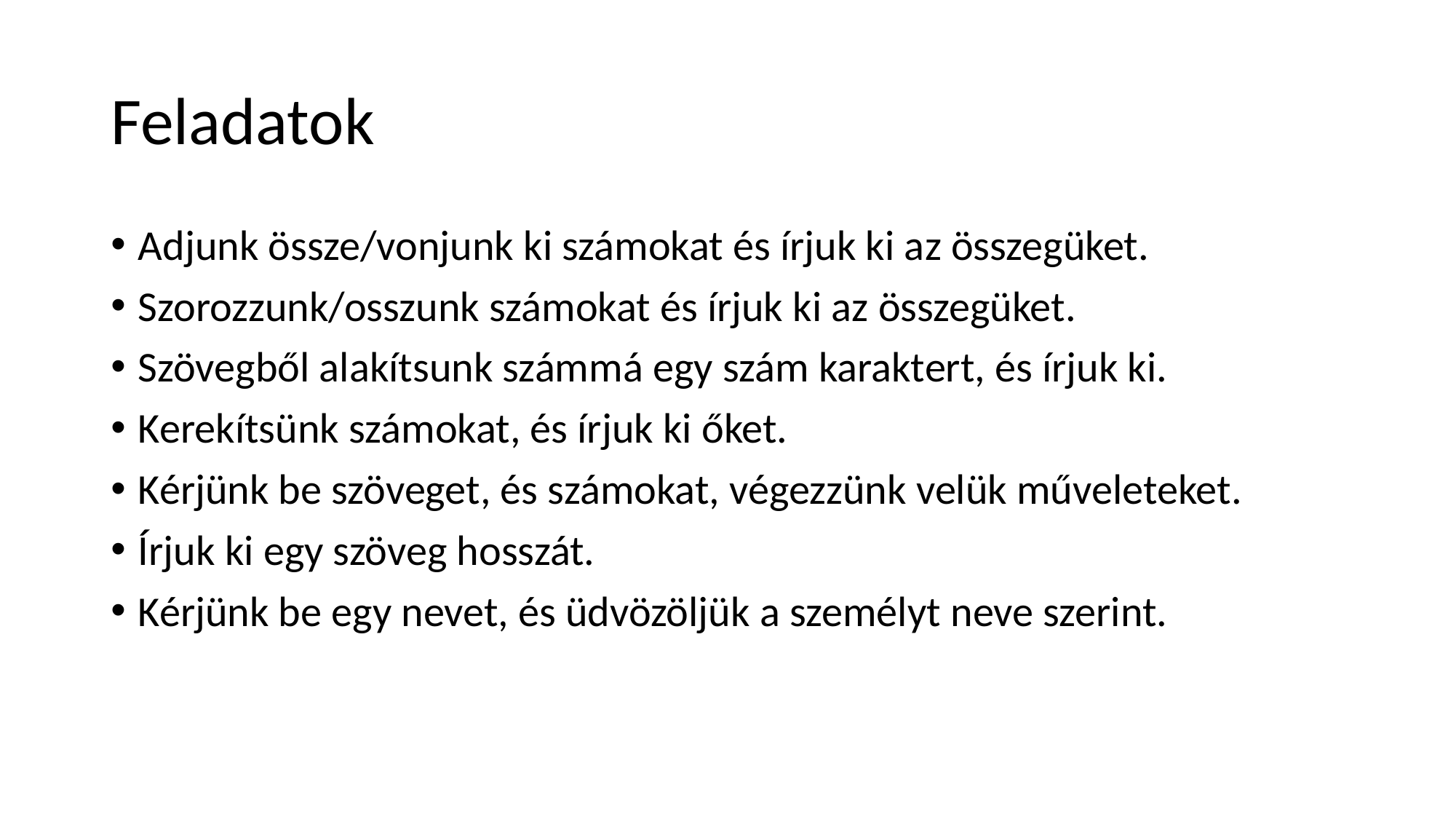

# Feladatok
Adjunk össze/vonjunk ki számokat és írjuk ki az összegüket.
Szorozzunk/osszunk számokat és írjuk ki az összegüket.
Szövegből alakítsunk számmá egy szám karaktert, és írjuk ki.
Kerekítsünk számokat, és írjuk ki őket.
Kérjünk be szöveget, és számokat, végezzünk velük műveleteket.
Írjuk ki egy szöveg hosszát.
Kérjünk be egy nevet, és üdvözöljük a személyt neve szerint.